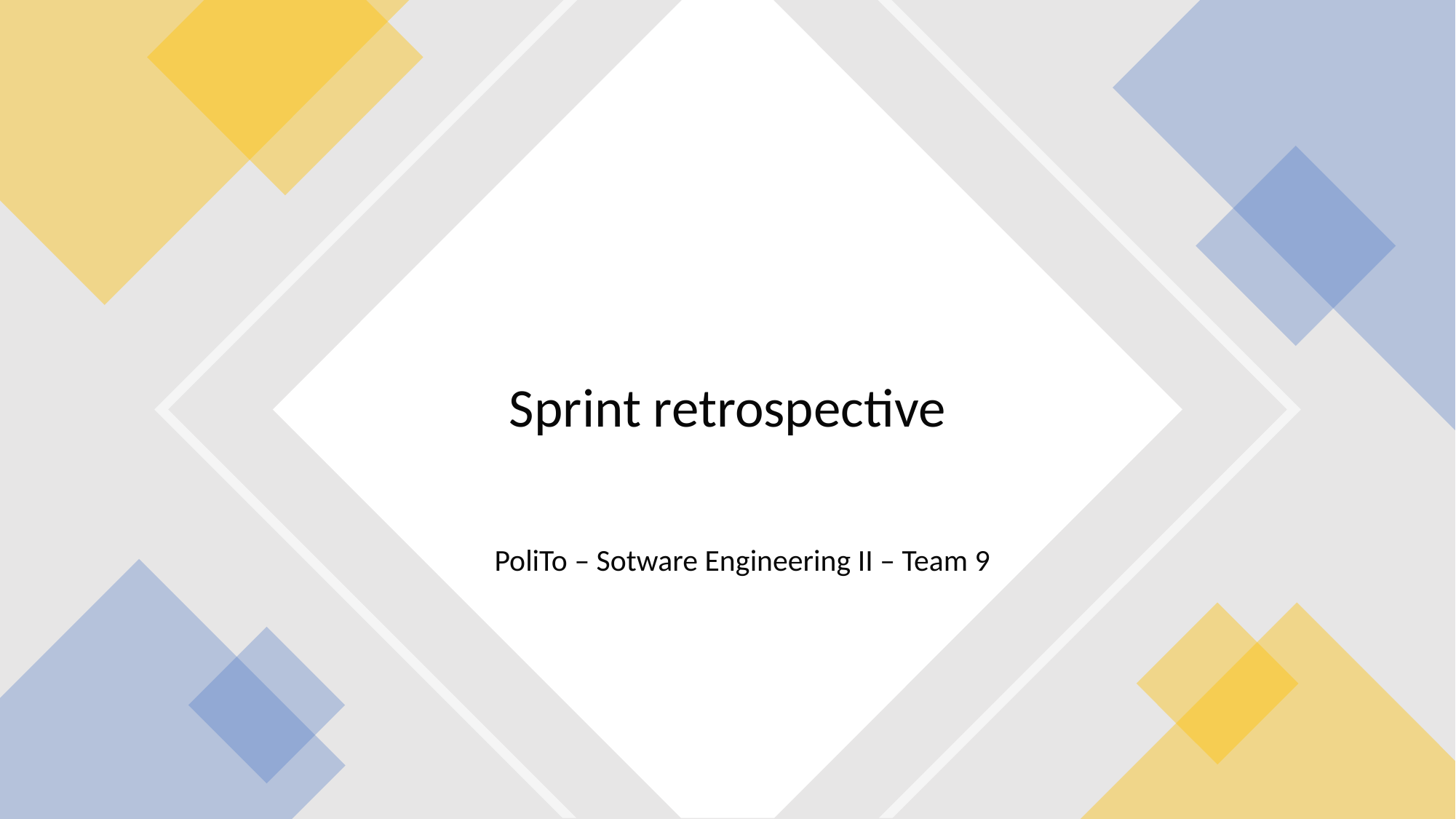

# Sprint retrospective
PoliTo – Sotware Engineering II – Team 9